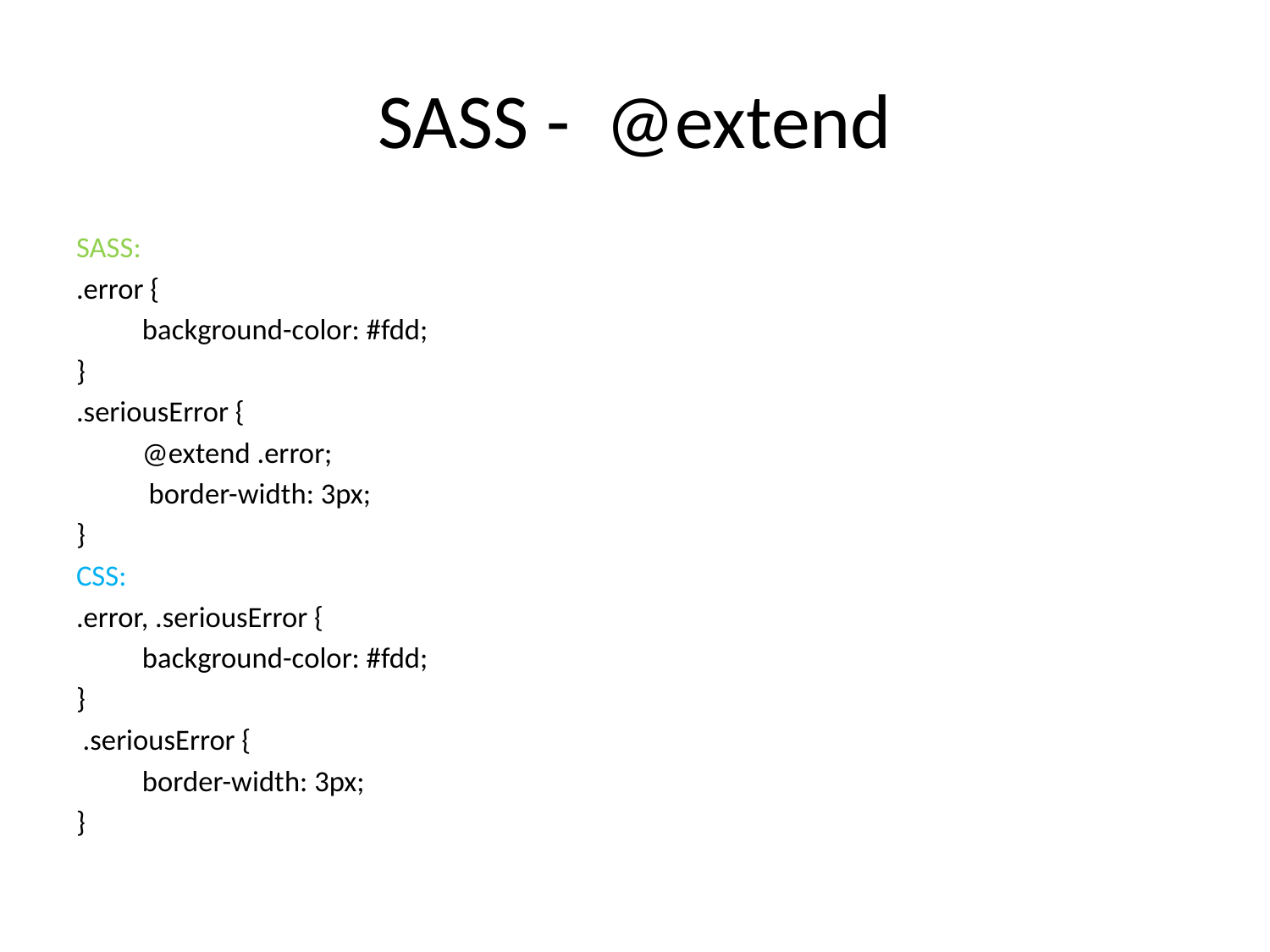

# SASS -  @extend
SASS:
.error {
	background-color: #fdd;
}
.seriousError {
	@extend .error;
	 border-width: 3px;
}
CSS:
.error, .seriousError {
	background-color: #fdd;
}
 .seriousError {
	border-width: 3px;
}